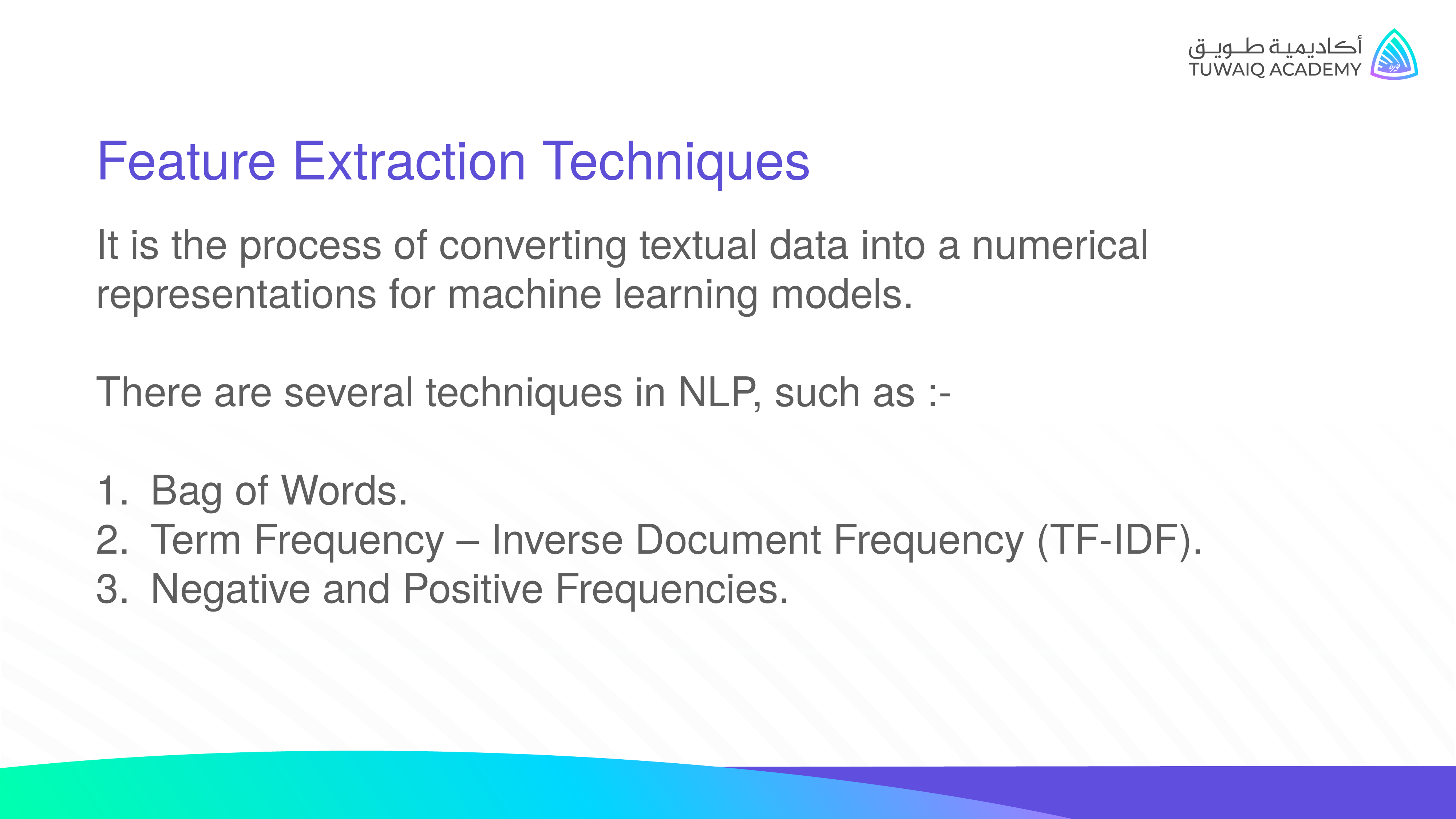

Feature Extraction Techniques

It is the process of converting textual data into a numerical representations for machine learning models.

There are several techniques in NLP, such as :-

Bag of Words.
Term Frequency – Inverse Document Frequency (TF-IDF).
Negative and Positive Frequencies.